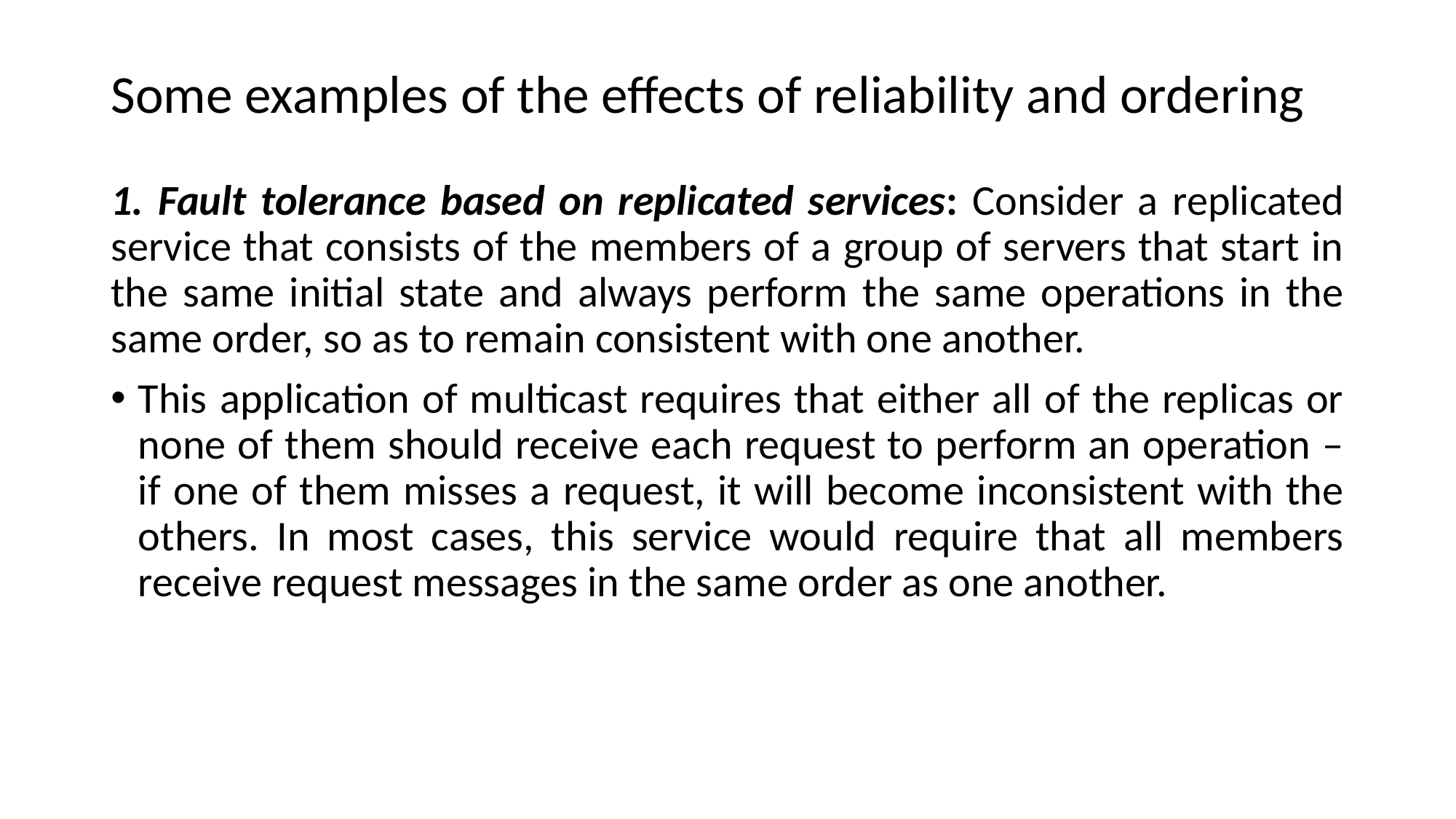

# Some examples of the effects of reliability and ordering
1. Fault tolerance based on replicated services: Consider a replicated service that consists of the members of a group of servers that start in the same initial state and always perform the same operations in the same order, so as to remain consistent with one another.
This application of multicast requires that either all of the replicas or none of them should receive each request to perform an operation – if one of them misses a request, it will become inconsistent with the others. In most cases, this service would require that all members receive request messages in the same order as one another.